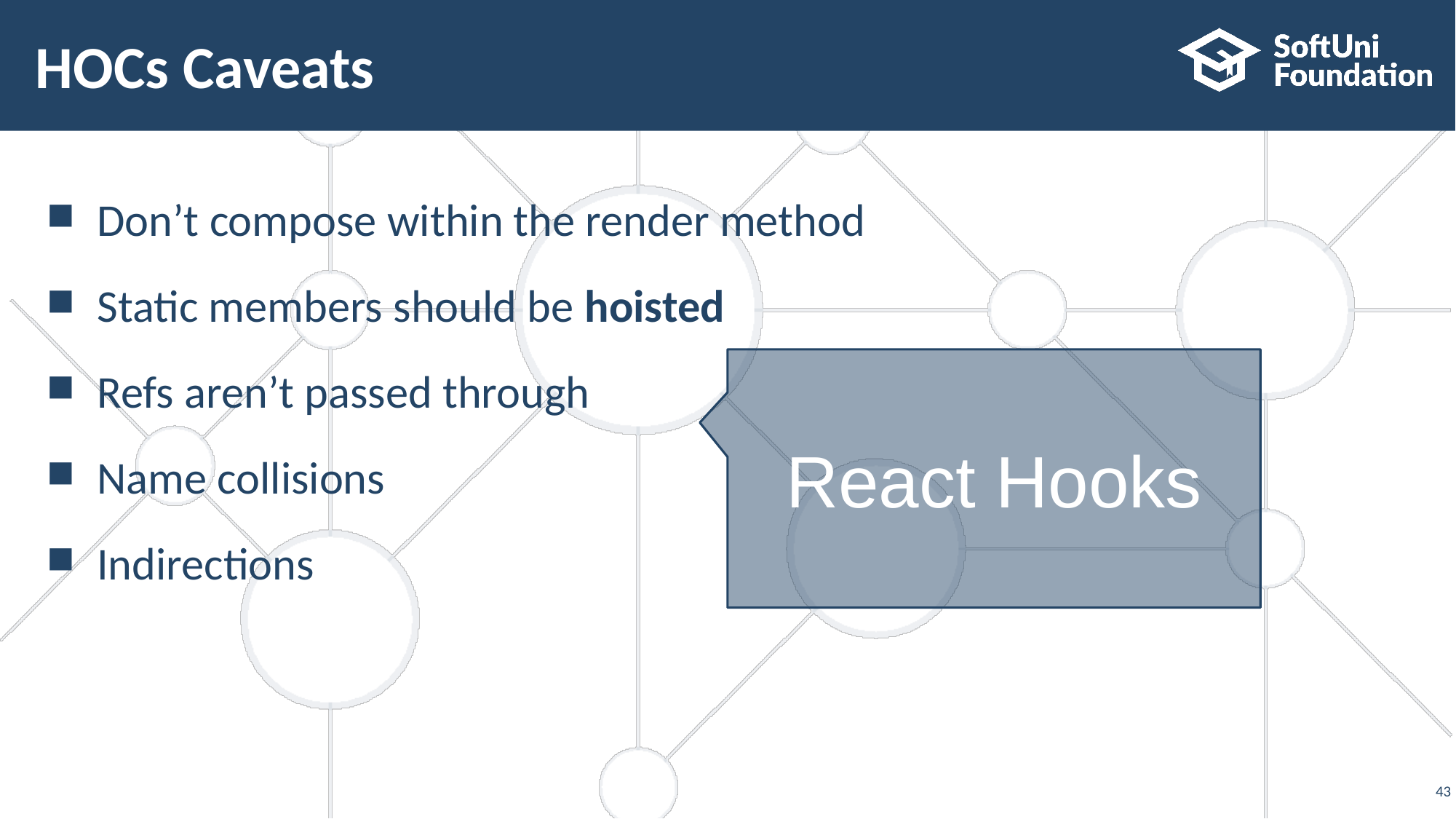

# HOCs Caveats
Don’t compose within the render method
Static members should be hoisted
Refs aren’t passed through
Name collisions
Indirections
React Hooks
43